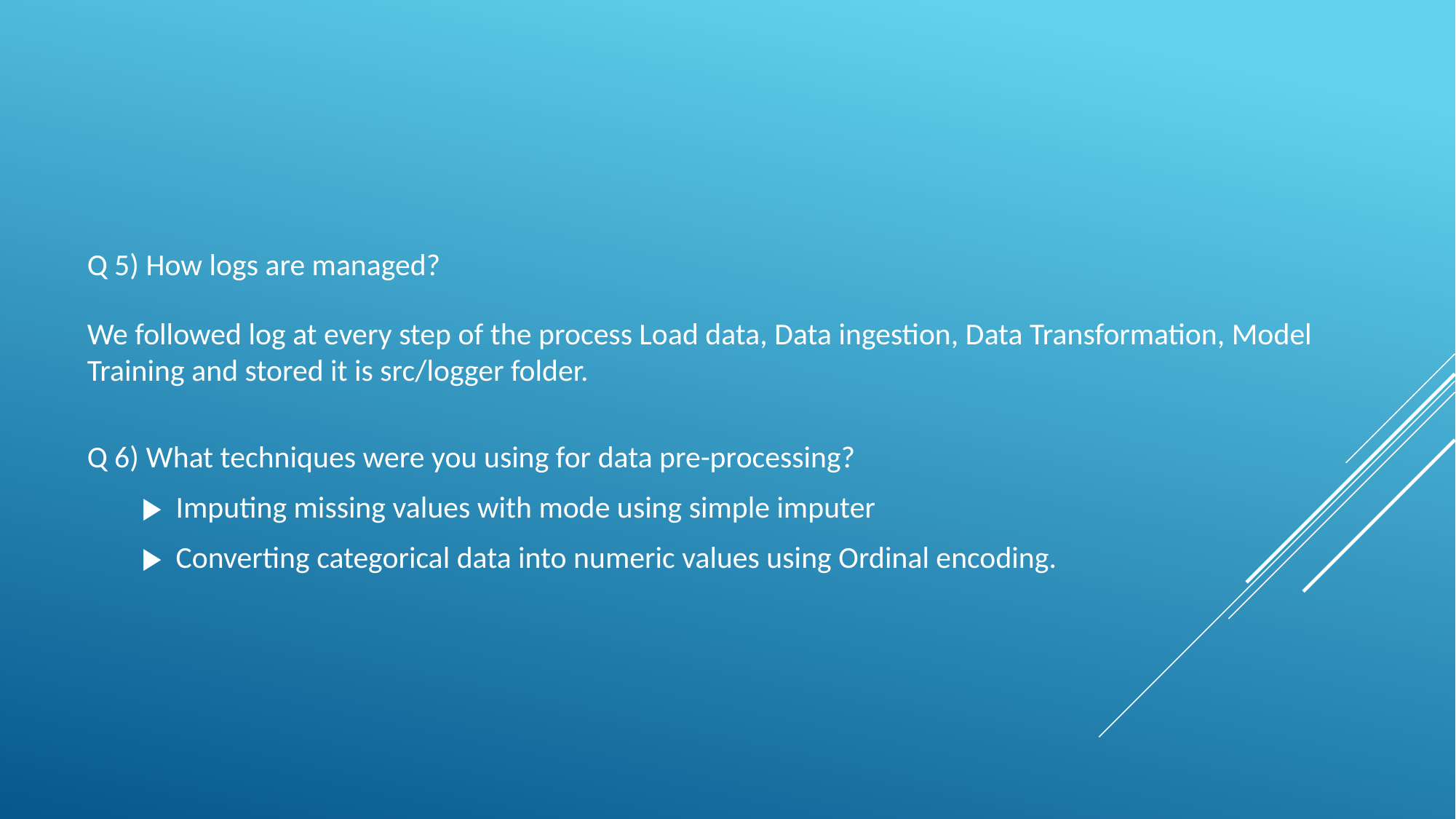

Q 5) How logs are managed?

We followed log at every step of the process Load data, Data ingestion, Data Transformation, Model Training and stored it is src/logger folder.

Q 6) What techniques were you using for data pre-processing?
Imputing missing values with mode using simple imputer
Converting categorical data into numeric values using Ordinal encoding.